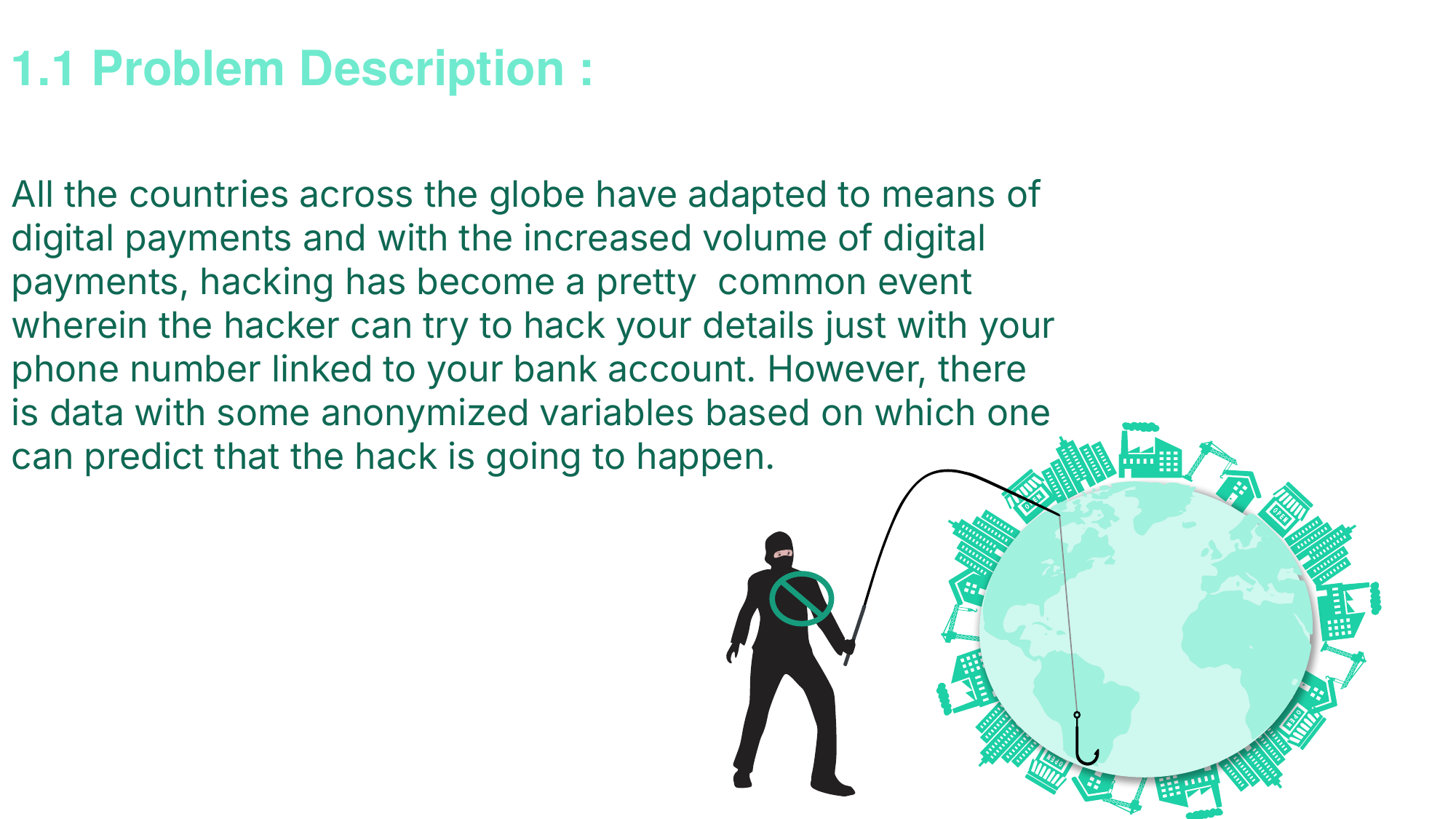

1.1 Problem Description :
All the countries across the globe have adapted to means of digital payments and with the increased volume of digital payments, hacking has become a pretty  common event wherein the hacker can try to hack your details just with your phone number linked to your bank account. However, there is data with some anonymized variables based on which one can predict that the hack is going to happen.